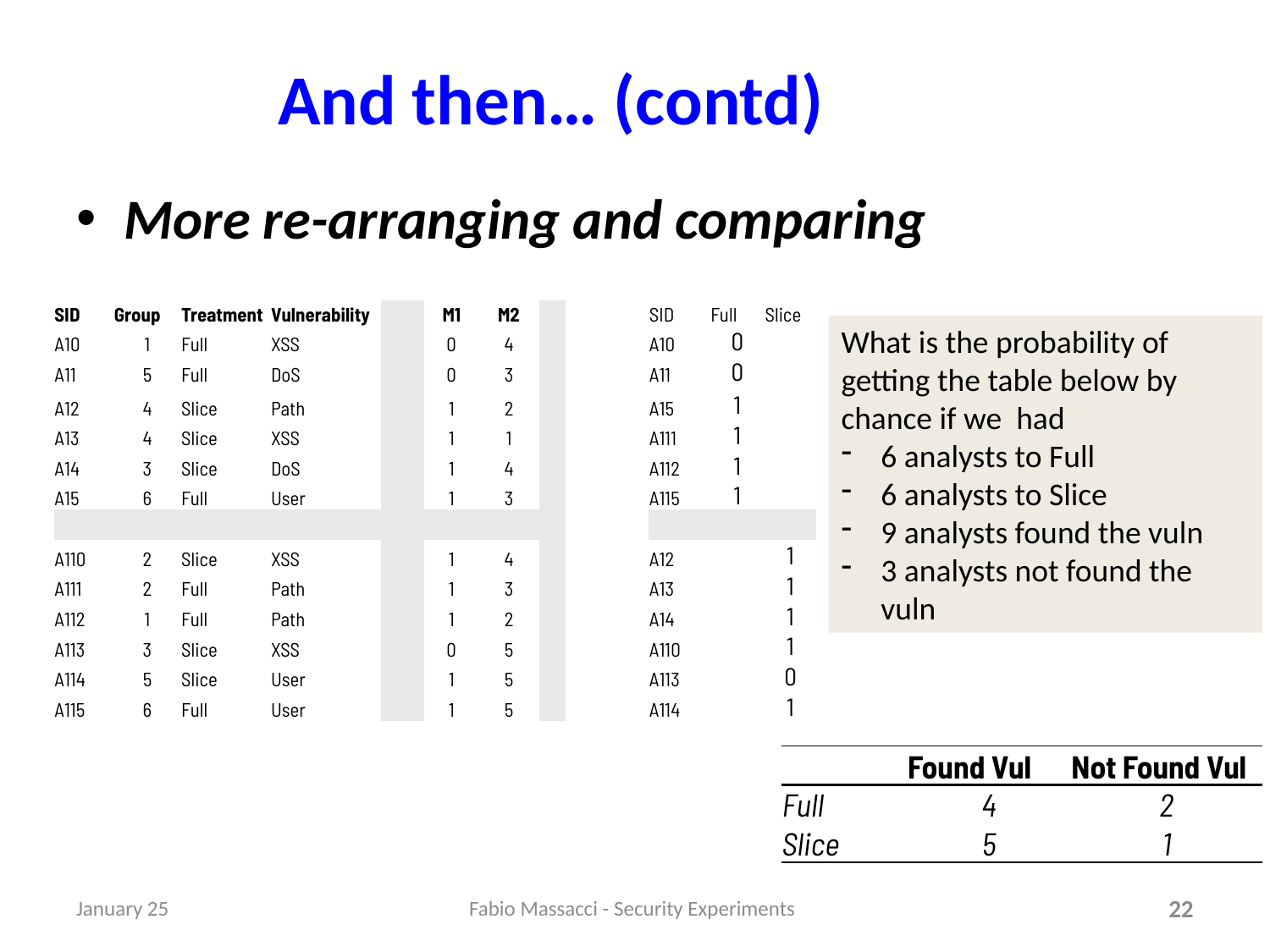

# And then… (contd)
More re-arranging and comparing

| SID | Group | Treatment | Vulnerability |  | M1 | M2 |  |  | SID | Full | Slice |
| --- | --- | --- | --- | --- | --- | --- | --- | --- | --- | --- | --- |
| A10 | 1 | Full | XSS |  | 0 | 4 |  |  | A10 | 0 |  |
| A11 | 5 | Full | DoS |  | 0 | 3 |  |  | A11 | 0 |  |
| A12 | 4 | Slice | Path |  | 1 | 2 |  |  | A15 | 1 |  |
| A13 | 4 | Slice | XSS |  | 1 | 1 |  |  | A111 | 1 |  |
| A14 | 3 | Slice | DoS |  | 1 | 4 |  |  | A112 | 1 |  |
| A15 | 6 | Full | User |  | 1 | 3 |  |  | A115 | 1 |  |
|  |  |  |  |  |  |  |  |  |  |  |  |
| A110 | 2 | Slice | XSS |  | 1 | 4 |  |  | A12 |  | 1 |
| A111 | 2 | Full | Path |  | 1 | 3 |  |  | A13 |  | 1 |
| A112 | 1 | Full | Path |  | 1 | 2 |  |  | A14 |  | 1 |
| A113 | 3 | Slice | XSS |  | 0 | 5 |  |  | A110 |  | 1 |
| A114 | 5 | Slice | User |  | 1 | 5 |  |  | A113 |  | 0 |
| A115 | 6 | Full | User |  | 1 | 5 |  |  | A114 |  | 1 |
What is the probability of getting the table below by chance if we  had
6 analysts to Full
6 analysts to Slice
9 analysts found the vuln
3 analysts not found the vuln
|  | Found Vul | Not Found Vul |
| --- | --- | --- |
| Full | 4 | 2 |
| Slice | 5 | 1 |
January 25
Fabio Massacci - Security Experiments
22